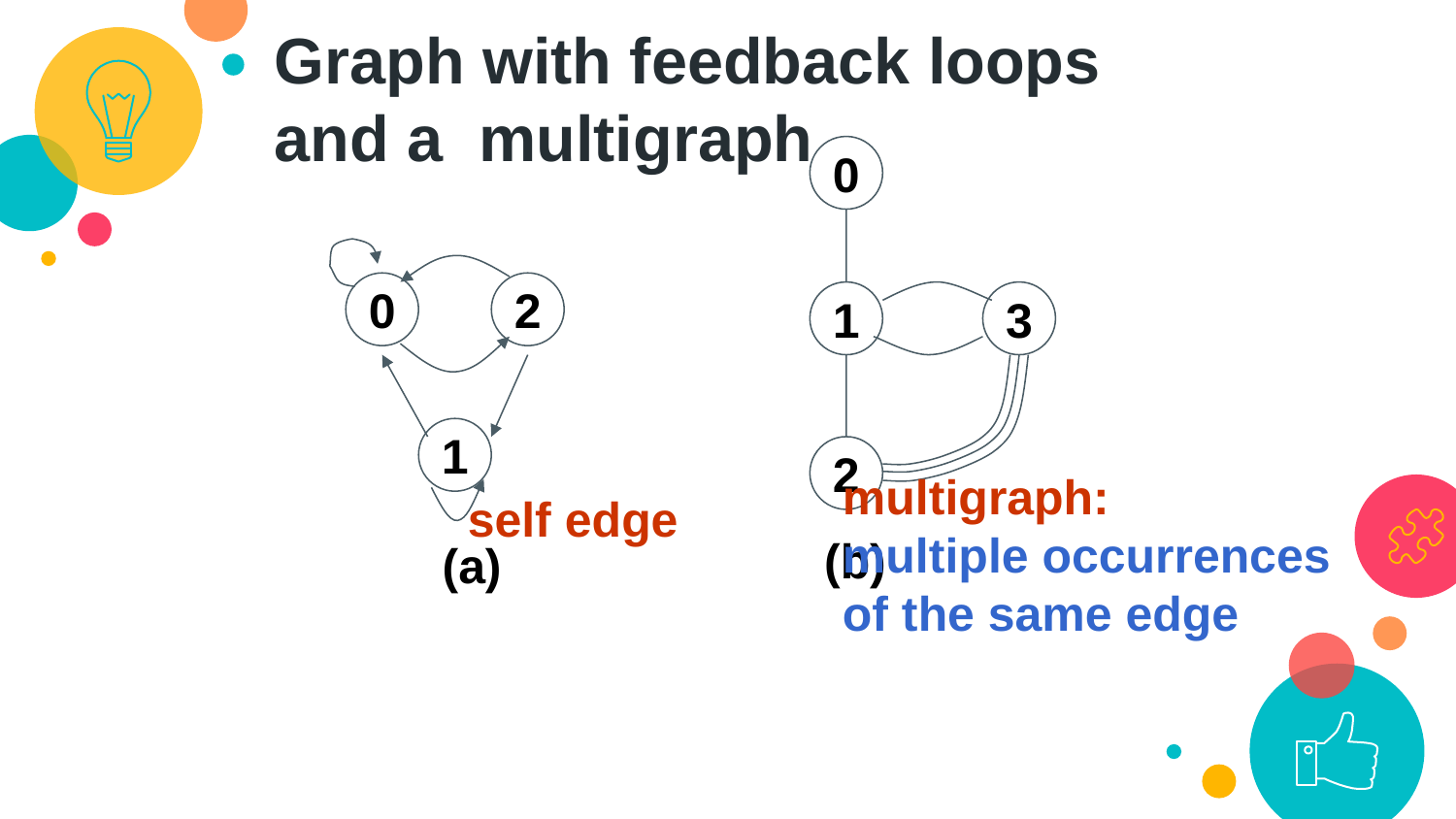

Graph with feedback loops and a  multigraph
0

0
2
1

3

1
2
multigraph:
multiple occurrences
of the same edge

self edge
 (b)
(a)
Figure 6.3